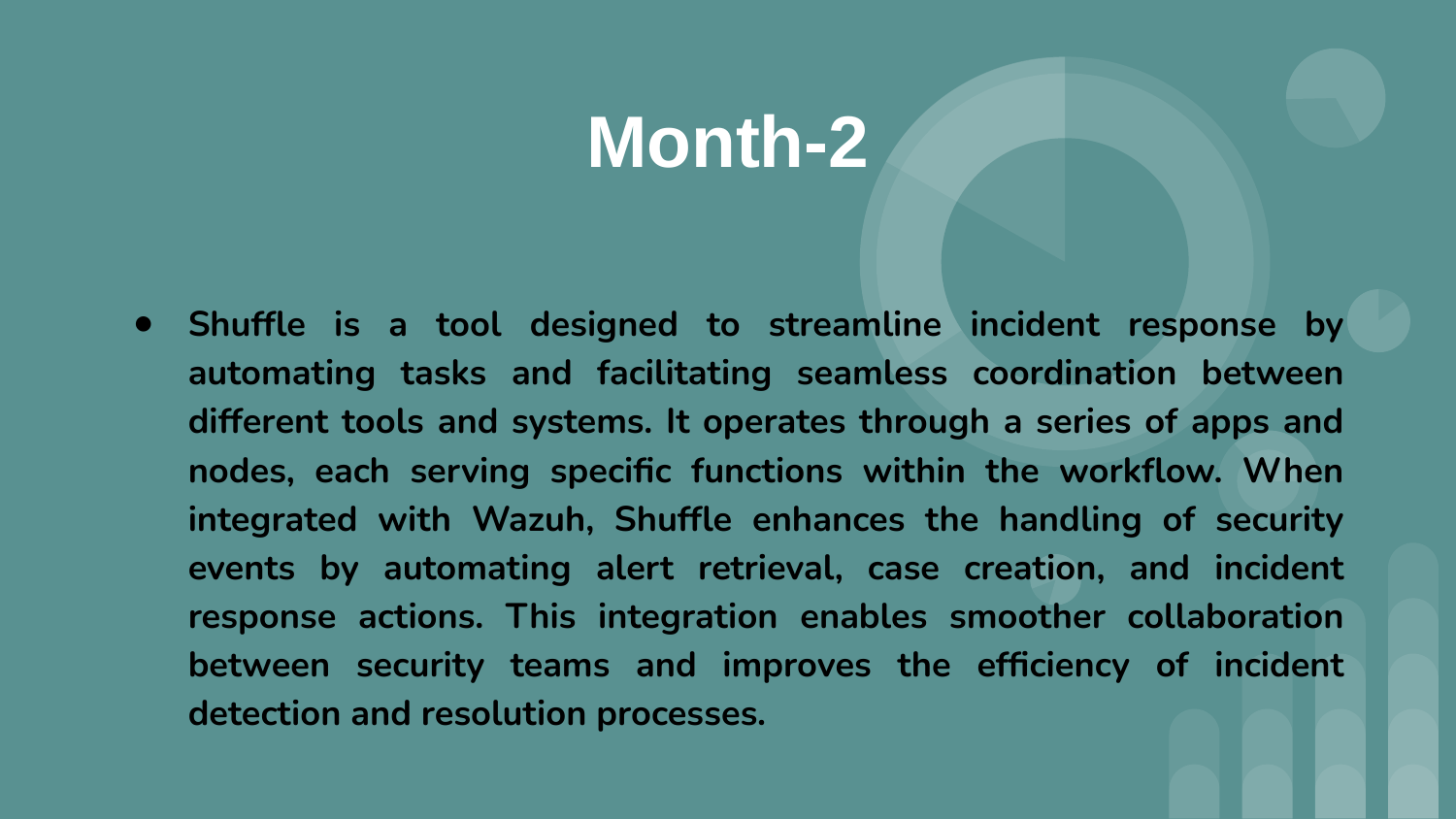

Month-2
Shuffle is a tool designed to streamline incident response by automating tasks and facilitating seamless coordination between different tools and systems. It operates through a series of apps and nodes, each serving specific functions within the workflow. When integrated with Wazuh, Shuffle enhances the handling of security events by automating alert retrieval, case creation, and incident response actions. This integration enables smoother collaboration between security teams and improves the efficiency of incident detection and resolution processes.